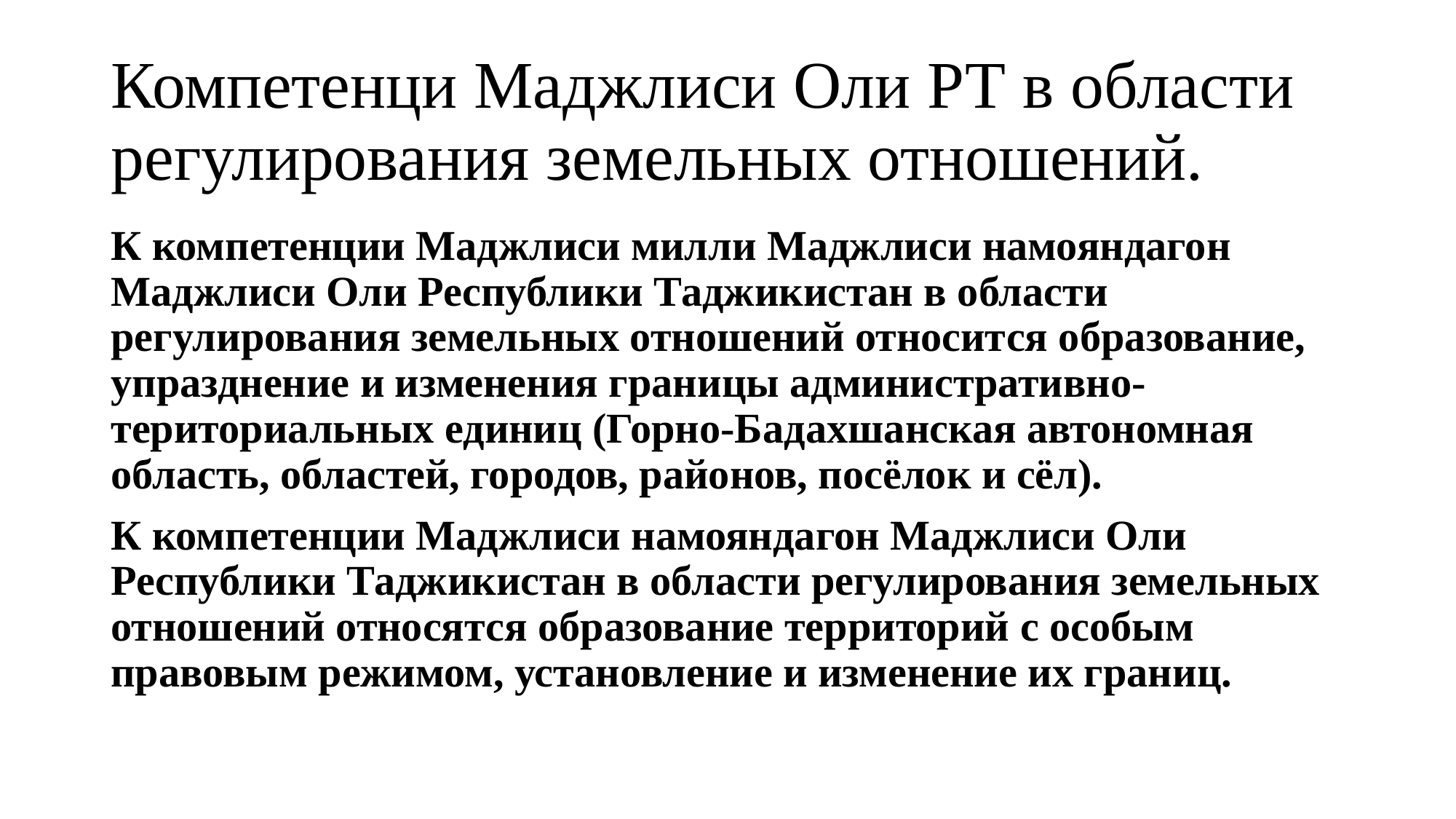

# Компетенци Маджлиси Оли РТ в области регулирования земельных отношений.
К компетенции Маджлиси милли Маджлиси намояндагон Маджлиси Оли Республики Таджикистан в области регулирования земельных отношений относится образование, упразднение и изменения границы административно-териториальных единиц (Горно-Бадахшанская автономная область, областей, городов, районов, посёлок и сёл).
К компетенции Маджлиси намояндагон Маджлиси Оли Республики Таджикистан в области регулирования земельных отношений относятся образование территорий с особым правовым режимом, установление и изменение их границ.